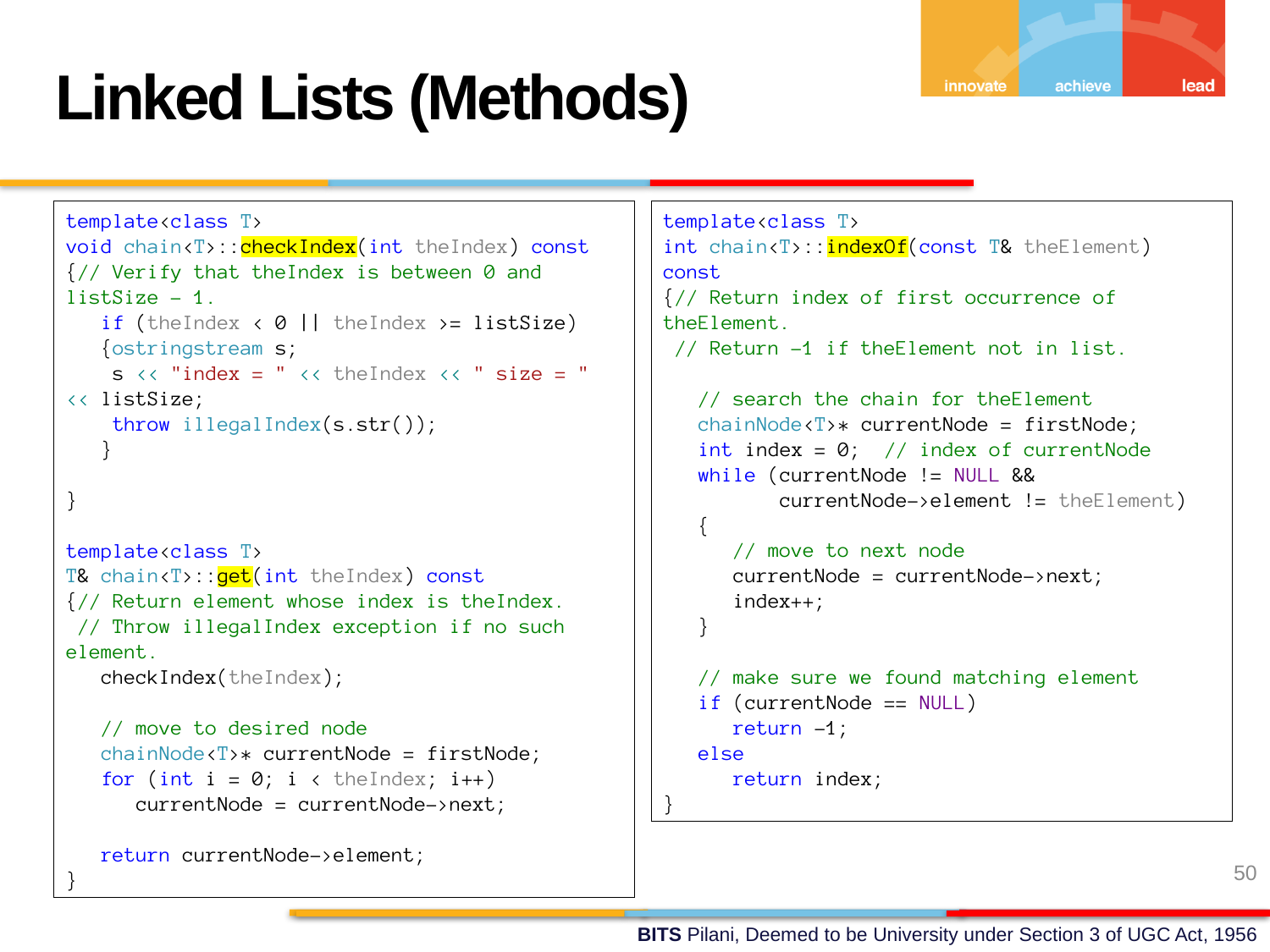

Linked Lists (Methods)

template<class T>
void chain<T>::checkIndex(int theIndex) const
{// Verify that theIndex is between 0 and listSize - 1.
   if (theIndex < 0 || theIndex >= listSize)
   {ostringstream s;
    s << "index = " << theIndex << " size = " << listSize;
    throw illegalIndex(s.str());
   }

}

template<class T>
T& chain<T>::get(int theIndex) const
{// Return element whose index is theIndex.
 // Throw illegalIndex exception if no such element.
   checkIndex(theIndex);

   // move to desired node
   chainNode<T>* currentNode = firstNode;
   for (int i = 0; i < theIndex; i++)
      currentNode = currentNode->next;

   return currentNode->element;
}
template<class T>
int chain<T>::indexOf(const T& theElement) const
{// Return index of first occurrence of theElement.
 // Return -1 if theElement not in list.

   // search the chain for theElement
   chainNode<T>* currentNode = firstNode;
   int index = 0;  // index of currentNode
   while (currentNode != NULL &&
          currentNode->element != theElement)
   {
      // move to next node
      currentNode = currentNode->next;
      index++;
   }

   // make sure we found matching element
   if (currentNode == NULL)
      return -1;
   else
      return index;
}
50